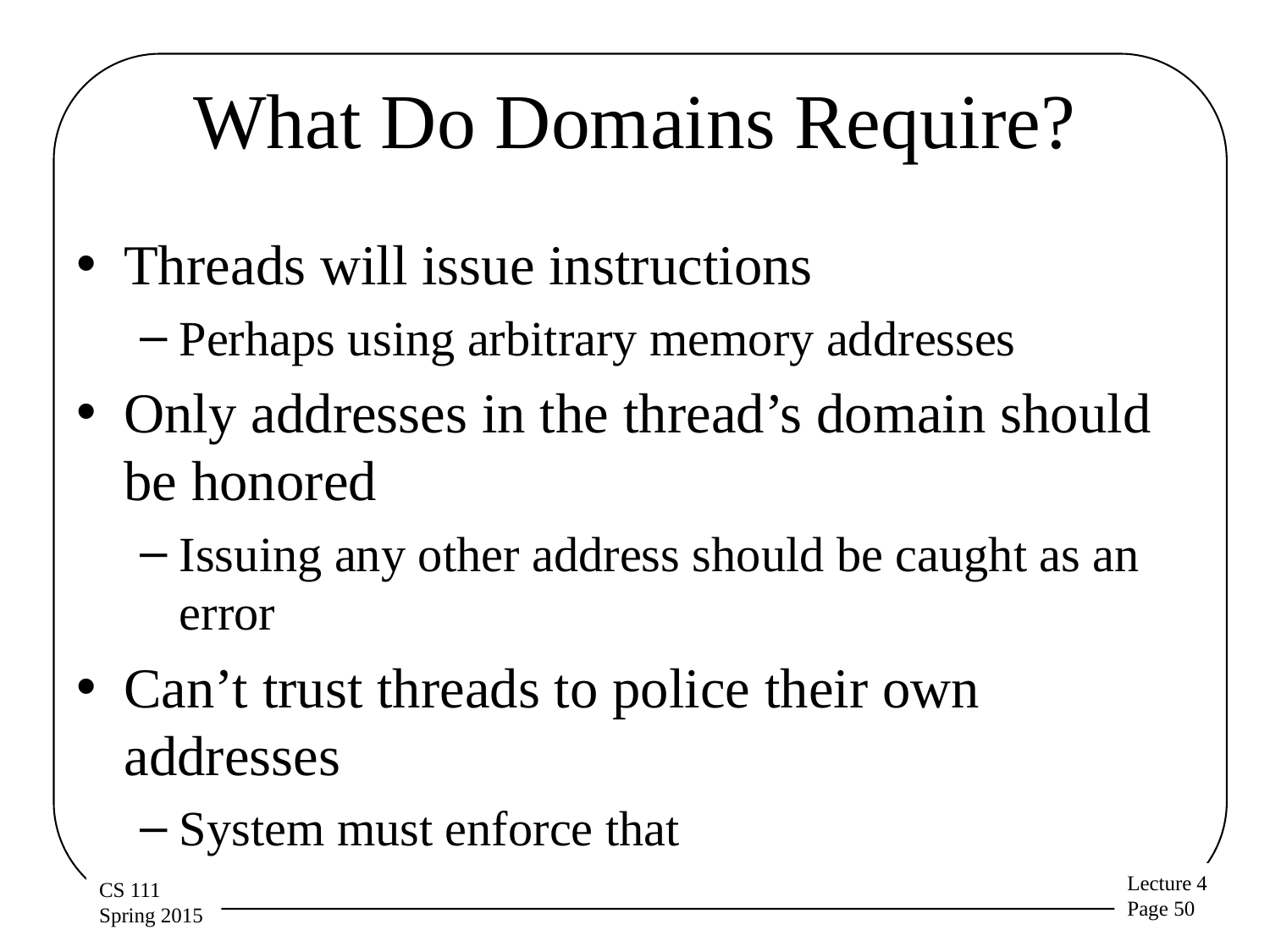

# What Do Domains Require?
Threads will issue instructions
Perhaps using arbitrary memory addresses
Only addresses in the thread’s domain should be honored
Issuing any other address should be caught as an error
Can’t trust threads to police their own addresses
System must enforce that